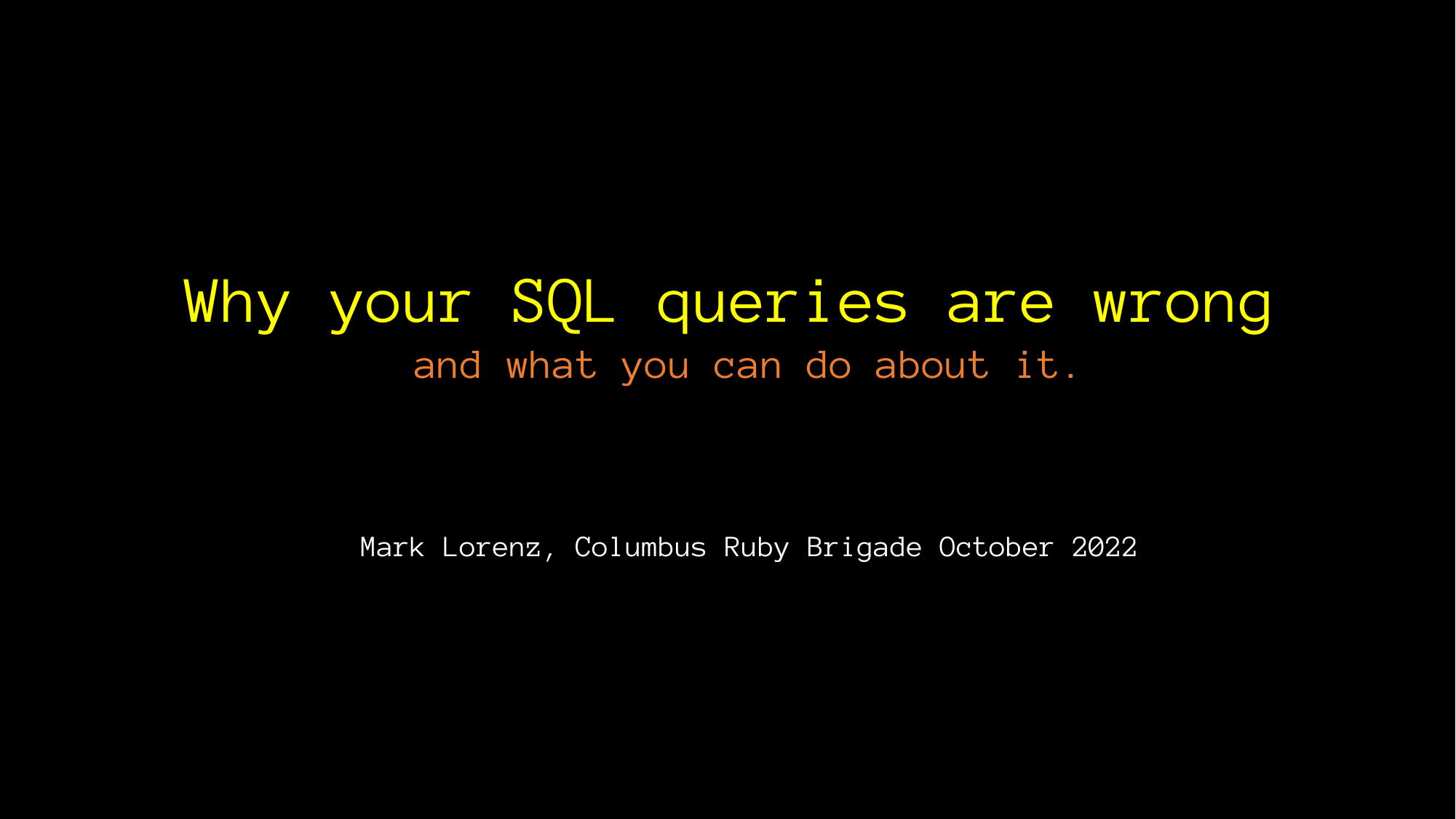

Why your SQL queries are wrong
and what you can do about it.
Mark Lorenz, Columbus Ruby Brigade October 2022